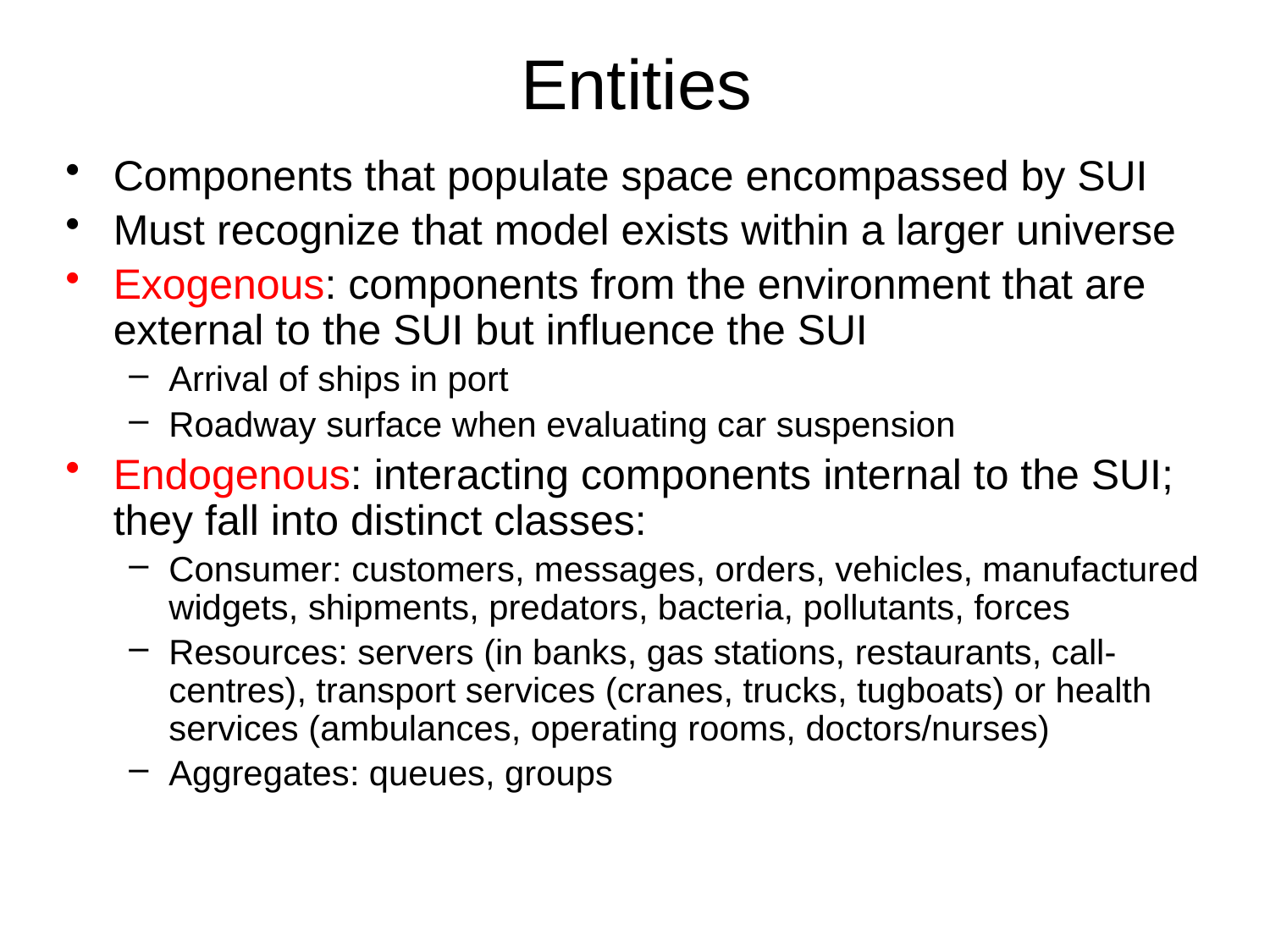

# Entities
Components that populate space encompassed by SUI
Must recognize that model exists within a larger universe
Exogenous: components from the environment that are external to the SUI but influence the SUI
Arrival of ships in port
Roadway surface when evaluating car suspension
Endogenous: interacting components internal to the SUI; they fall into distinct classes:
Consumer: customers, messages, orders, vehicles, manufactured widgets, shipments, predators, bacteria, pollutants, forces
Resources: servers (in banks, gas stations, restaurants, call-centres), transport services (cranes, trucks, tugboats) or health services (ambulances, operating rooms, doctors/nurses)
Aggregates: queues, groups